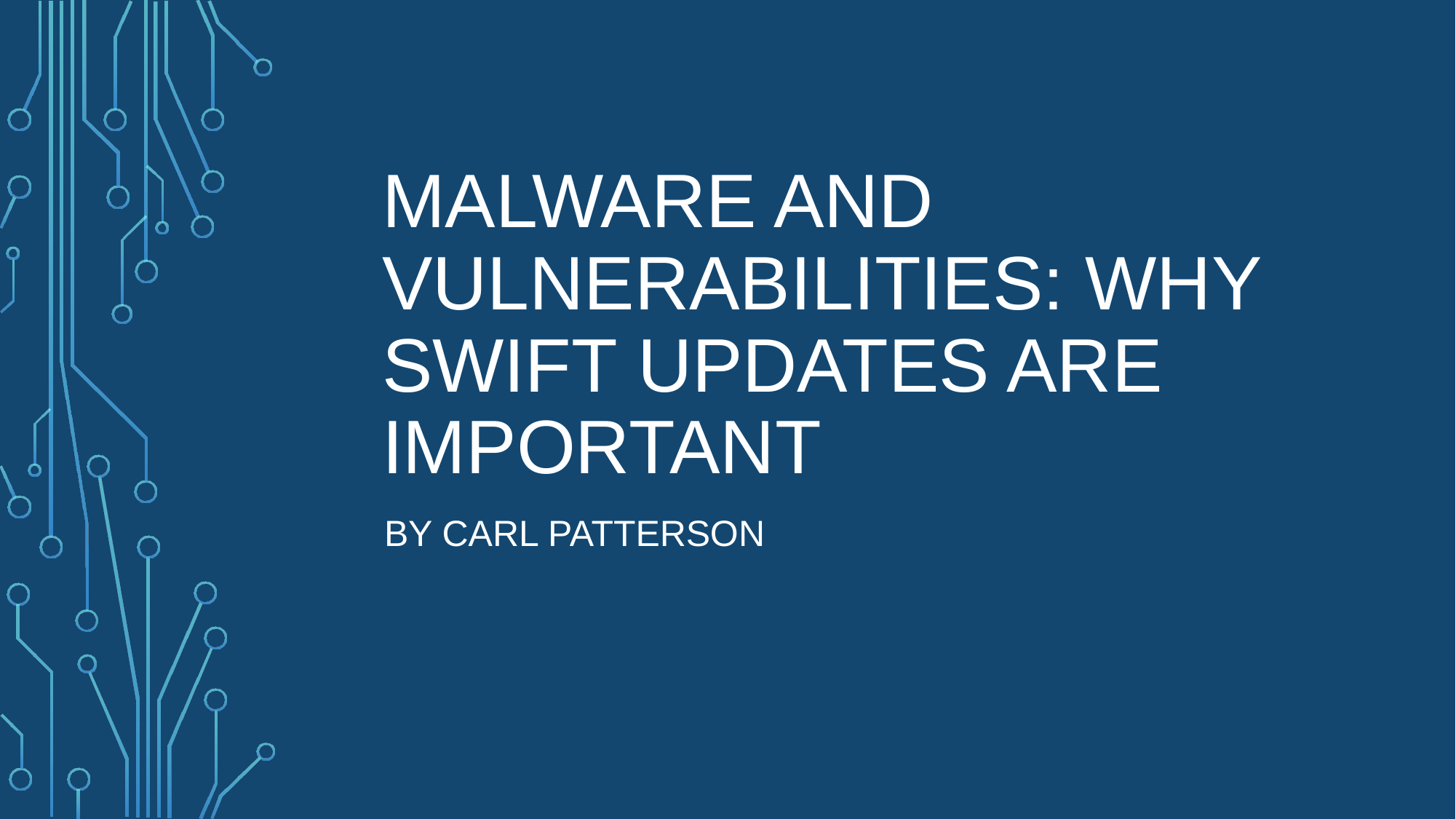

# Malware and Vulnerabilities: Why swift updates are important
By carl patterson